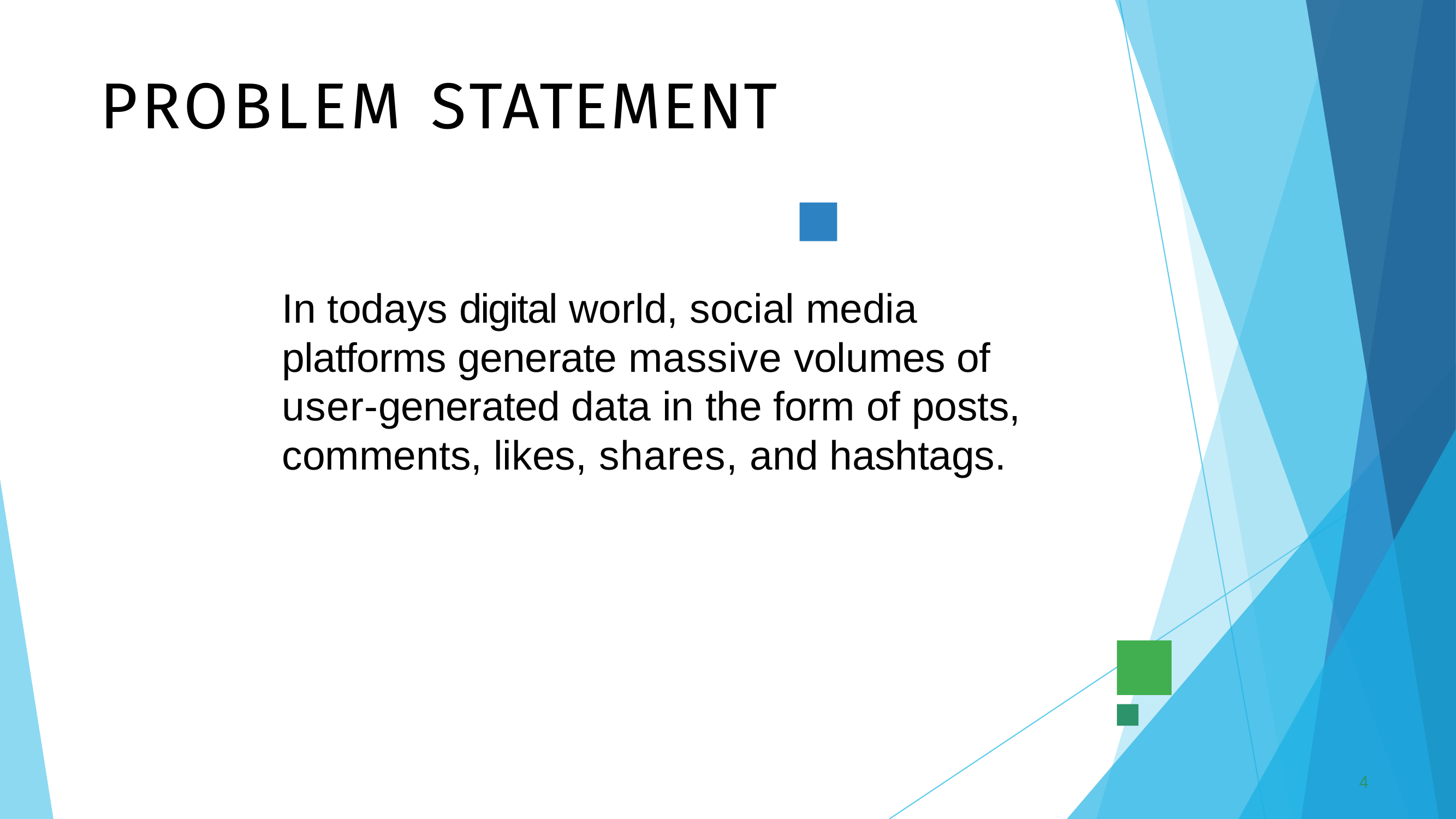

# PROBLEM STATEMENT

In todays digital world, social media platforms generate massive volumes of user-generated data in the form of posts, comments, likes, shares, and hashtags.

4